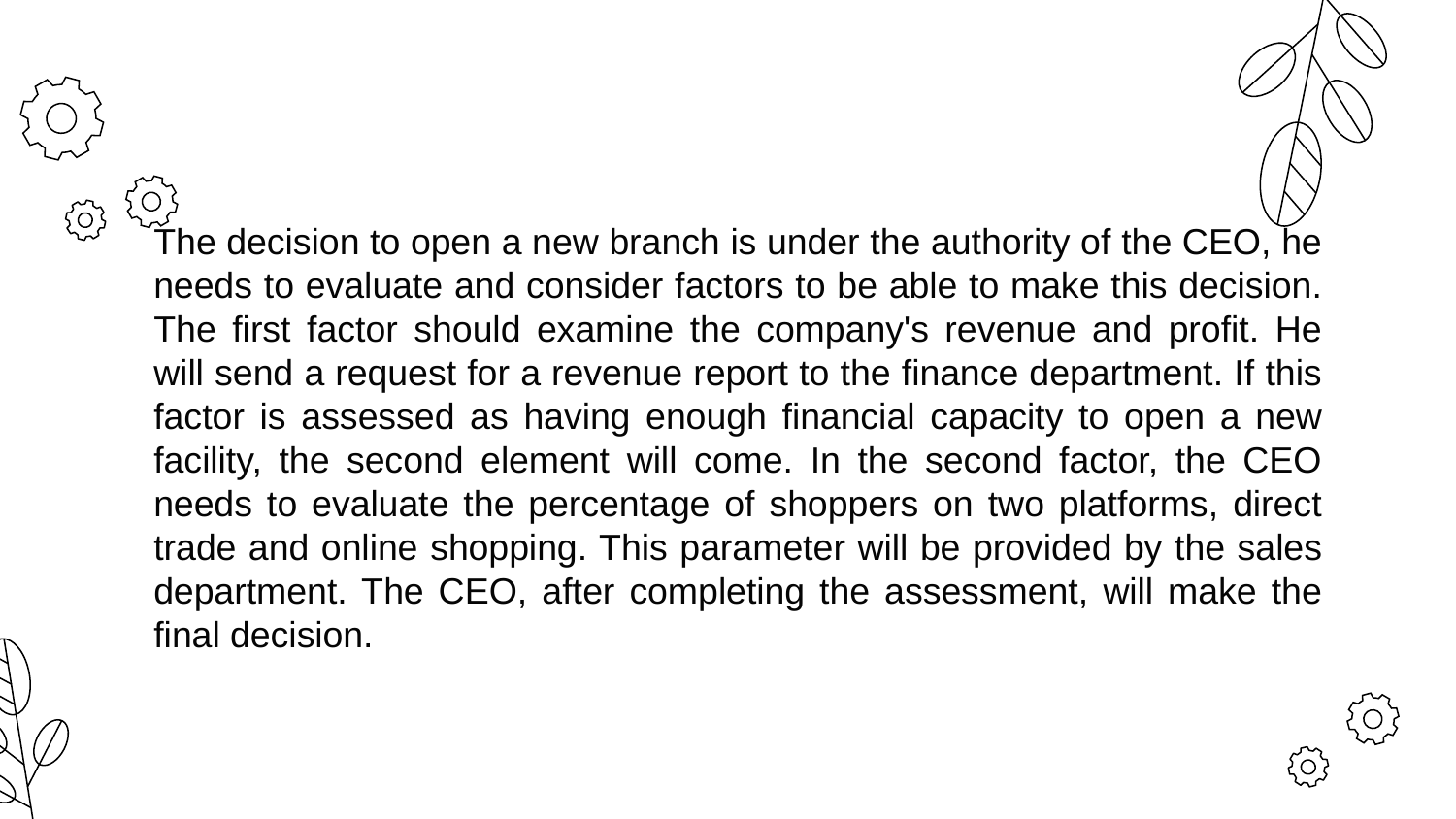

The decision to open a new branch is under the authority of the CEO, he needs to evaluate and consider factors to be able to make this decision. The first factor should examine the company's revenue and profit. He will send a request for a revenue report to the finance department. If this factor is assessed as having enough financial capacity to open a new facility, the second element will come. In the second factor, the CEO needs to evaluate the percentage of shoppers on two platforms, direct trade and online shopping. This parameter will be provided by the sales department. The CEO, after completing the assessment, will make the final decision.